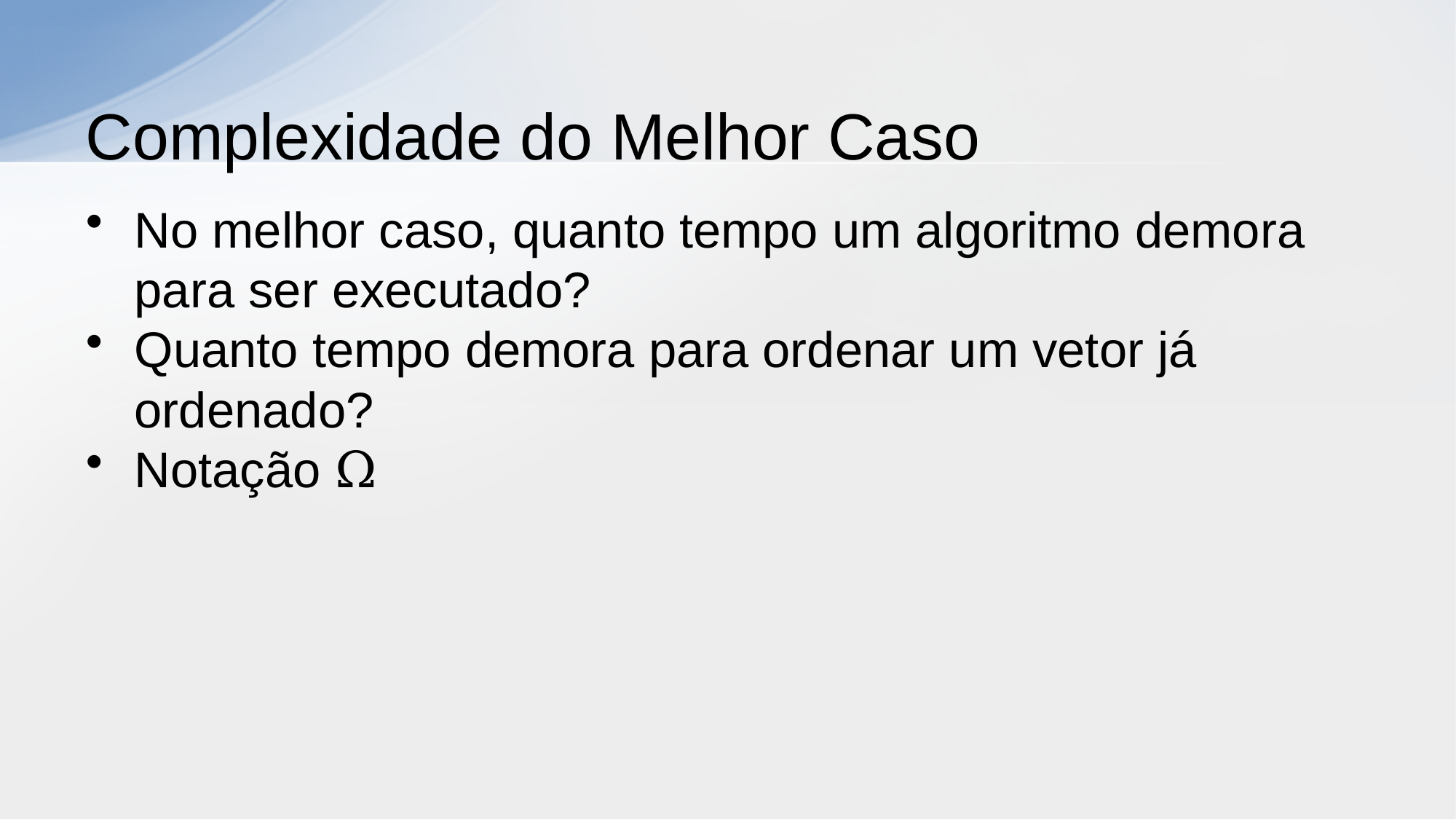

# Complexidade do Melhor Caso
No melhor caso, quanto tempo um algoritmo demora para ser executado?
Quanto tempo demora para ordenar um vetor já ordenado?
Notação Ω